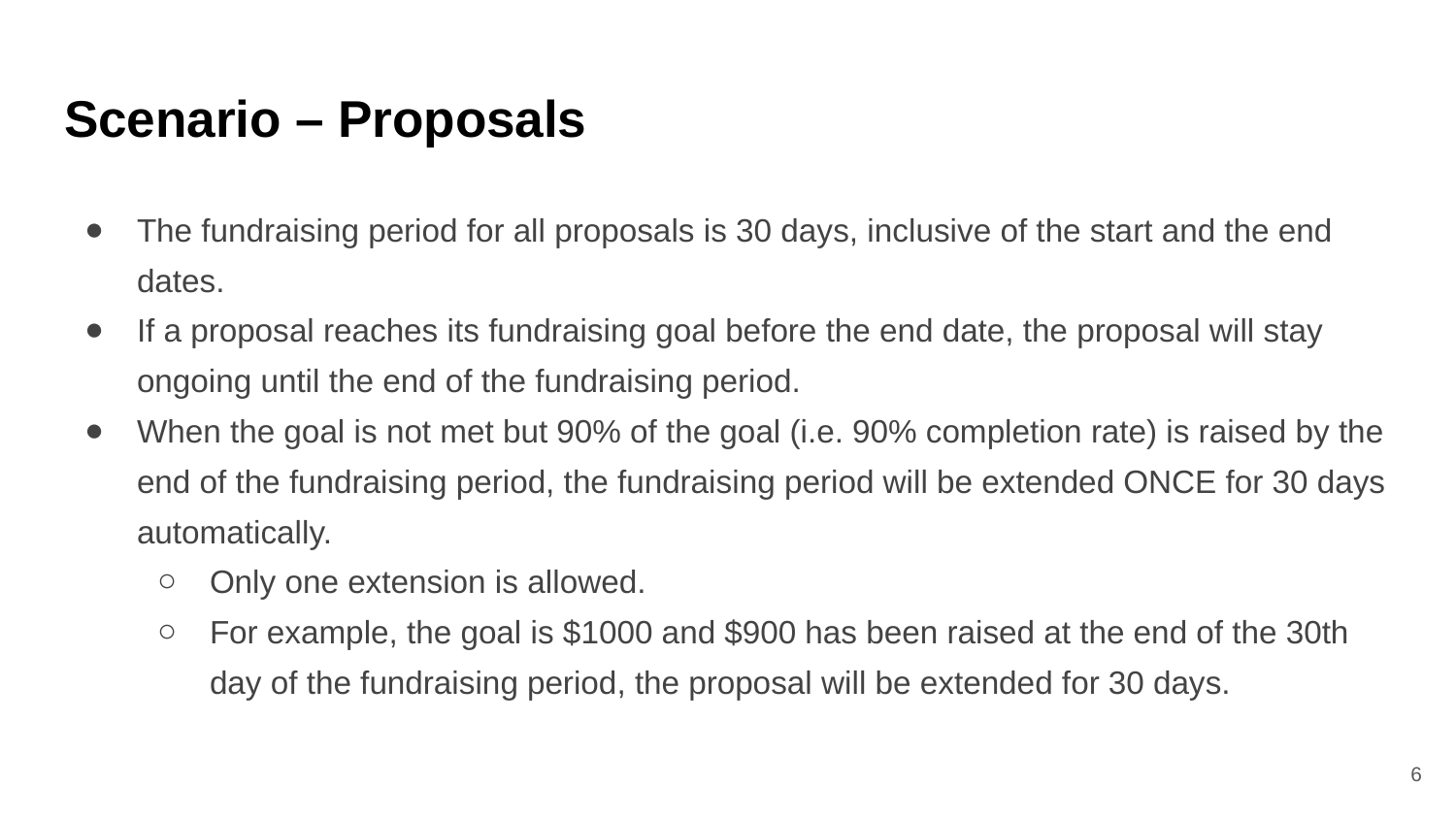

# Scenario – Proposals
The fundraising period for all proposals is 30 days, inclusive of the start and the end dates.
If a proposal reaches its fundraising goal before the end date, the proposal will stay ongoing until the end of the fundraising period.
When the goal is not met but 90% of the goal (i.e. 90% completion rate) is raised by the end of the fundraising period, the fundraising period will be extended ONCE for 30 days automatically.
Only one extension is allowed.
For example, the goal is $1000 and $900 has been raised at the end of the 30th day of the fundraising period, the proposal will be extended for 30 days.

6